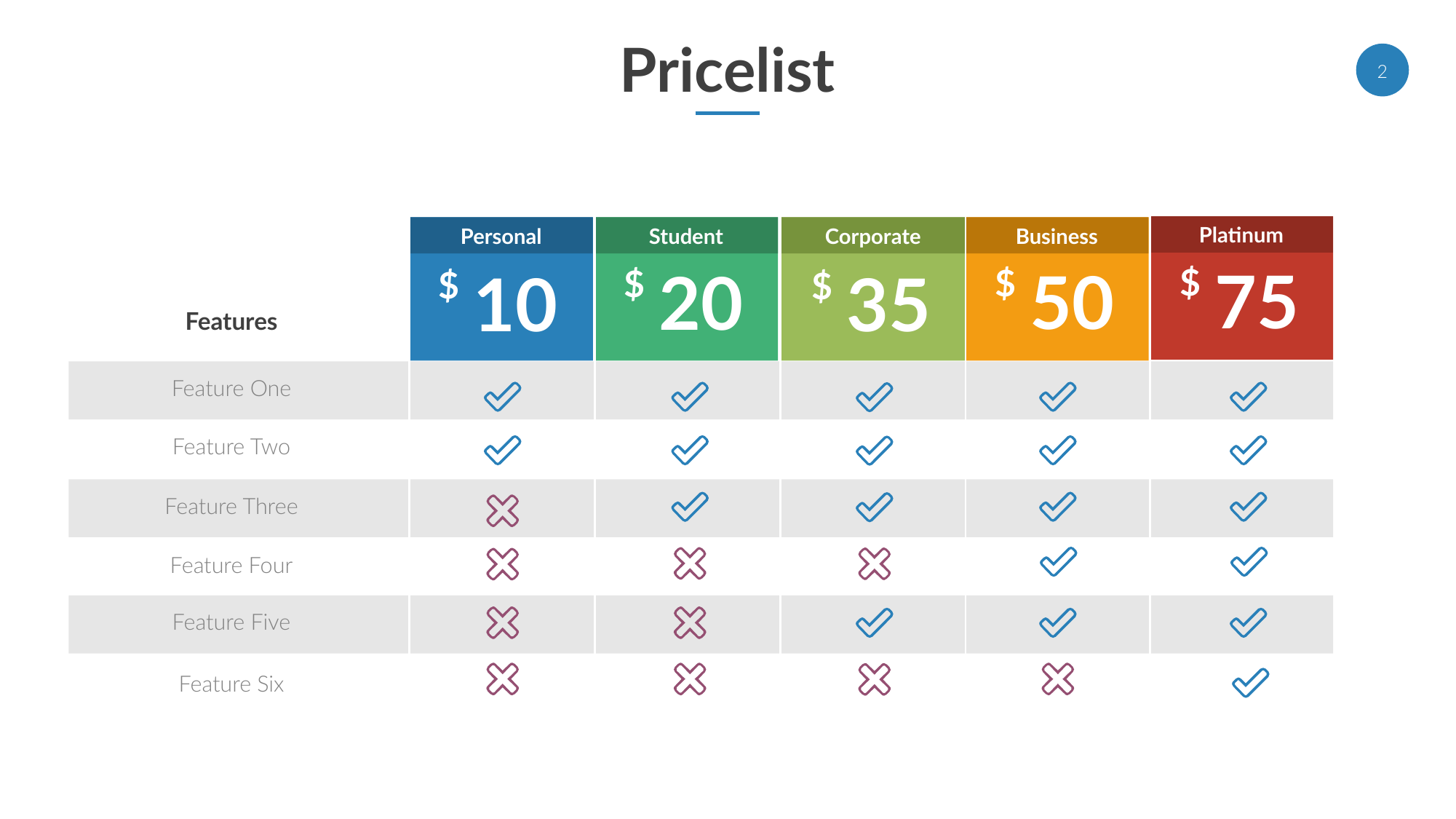

# Pricelist
2
Platinum

Personal

Student

Corporate

Business

75
50
20
10
35
$
$
$
$
$
Features

Feature One

Feature Two

Feature Three

Feature Four

Feature Five

Feature Six